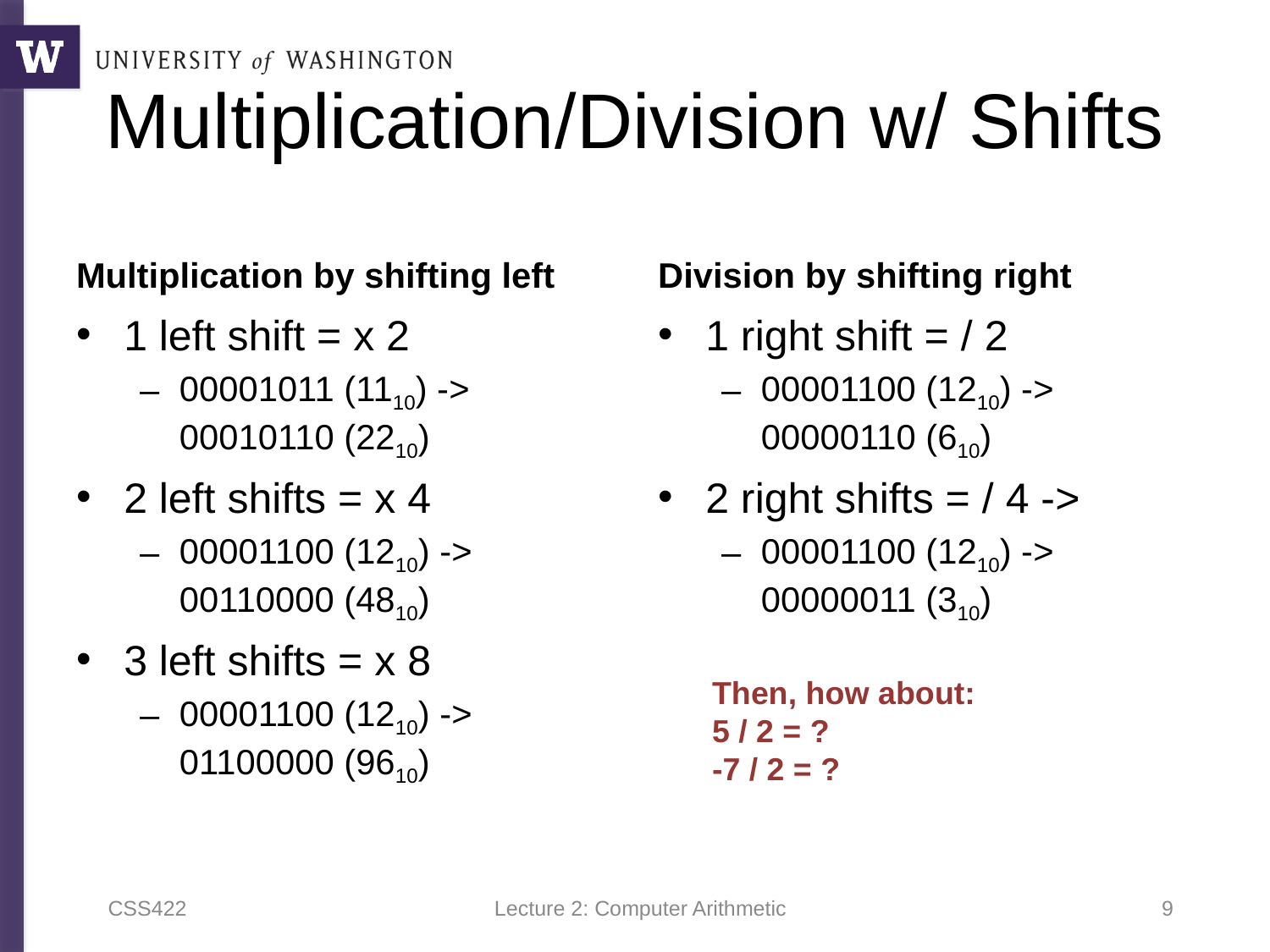

# Multiplication/Division w/ Shifts
Multiplication by shifting left
Division by shifting right
1 left shift = x 2
00001011 (1110) -> 00010110 (2210)
2 left shifts = x 4
00001100 (1210) -> 00110000 (4810)
3 left shifts = x 8
00001100 (1210) -> 01100000 (9610)
1 right shift = / 2
00001100 (1210) -> 00000110 (610)
2 right shifts = / 4 ->
00001100 (1210) -> 00000011 (310)

Then, how about:
5 / 2 = ?
-7 / 2 = ?
CSS422
Lecture 2: Computer Arithmetic
9